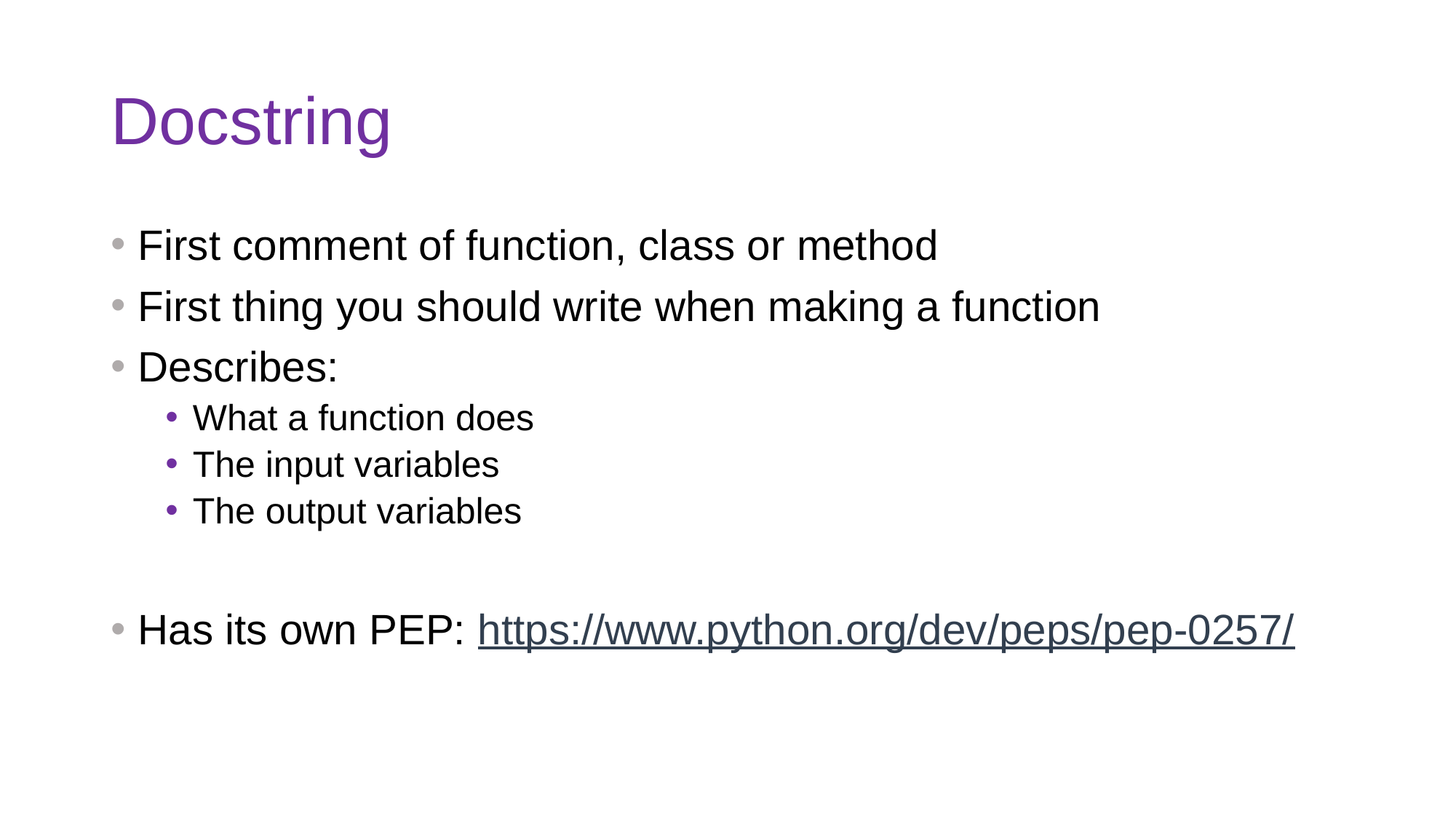

# Docstring
First comment of function, class or method
First thing you should write when making a function
Describes:
What a function does
The input variables
The output variables

Has its own PEP: https://www.python.org/dev/peps/pep-0257/